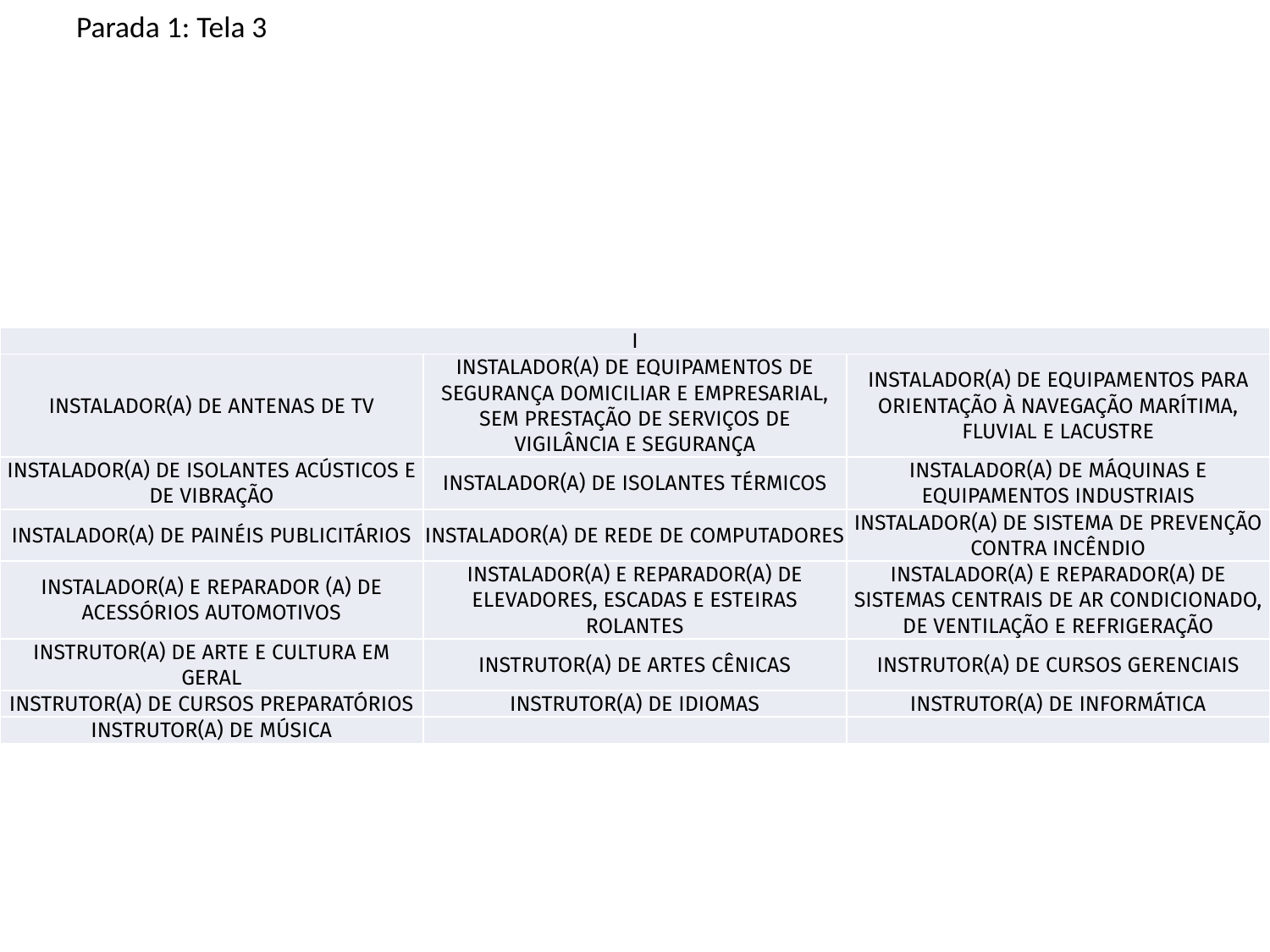

Parada 1: Tela 3
| I |  |  |
| --- | --- | --- |
| INSTALADOR(A) DE ANTENAS DE TV | INSTALADOR(A) DE EQUIPAMENTOS DE SEGURANÇA DOMICILIAR E EMPRESARIAL, SEM PRESTAÇÃO DE SERVIÇOS DE VIGILÂNCIA E SEGURANÇA | INSTALADOR(A) DE EQUIPAMENTOS PARA ORIENTAÇÃO À NAVEGAÇÃO MARÍTIMA, FLUVIAL E LACUSTRE |
| INSTALADOR(A) DE ISOLANTES ACÚSTICOS E DE VIBRAÇÃO | INSTALADOR(A) DE ISOLANTES TÉRMICOS | INSTALADOR(A) DE MÁQUINAS E EQUIPAMENTOS INDUSTRIAIS |
| INSTALADOR(A) DE PAINÉIS PUBLICITÁRIOS | INSTALADOR(A) DE REDE DE COMPUTADORES | INSTALADOR(A) DE SISTEMA DE PREVENÇÃO CONTRA INCÊNDIO |
| INSTALADOR(A) E REPARADOR (A) DE ACESSÓRIOS AUTOMOTIVOS | INSTALADOR(A) E REPARADOR(A) DE ELEVADORES, ESCADAS E ESTEIRAS ROLANTES | INSTALADOR(A) E REPARADOR(A) DE SISTEMAS CENTRAIS DE AR CONDICIONADO, DE VENTILAÇÃO E REFRIGERAÇÃO |
| INSTRUTOR(A) DE ARTE E CULTURA EM GERAL | INSTRUTOR(A) DE ARTES CÊNICAS | INSTRUTOR(A) DE CURSOS GERENCIAIS |
| INSTRUTOR(A) DE CURSOS PREPARATÓRIOS | INSTRUTOR(A) DE IDIOMAS | INSTRUTOR(A) DE INFORMÁTICA |
| INSTRUTOR(A) DE MÚSICA |  |  |